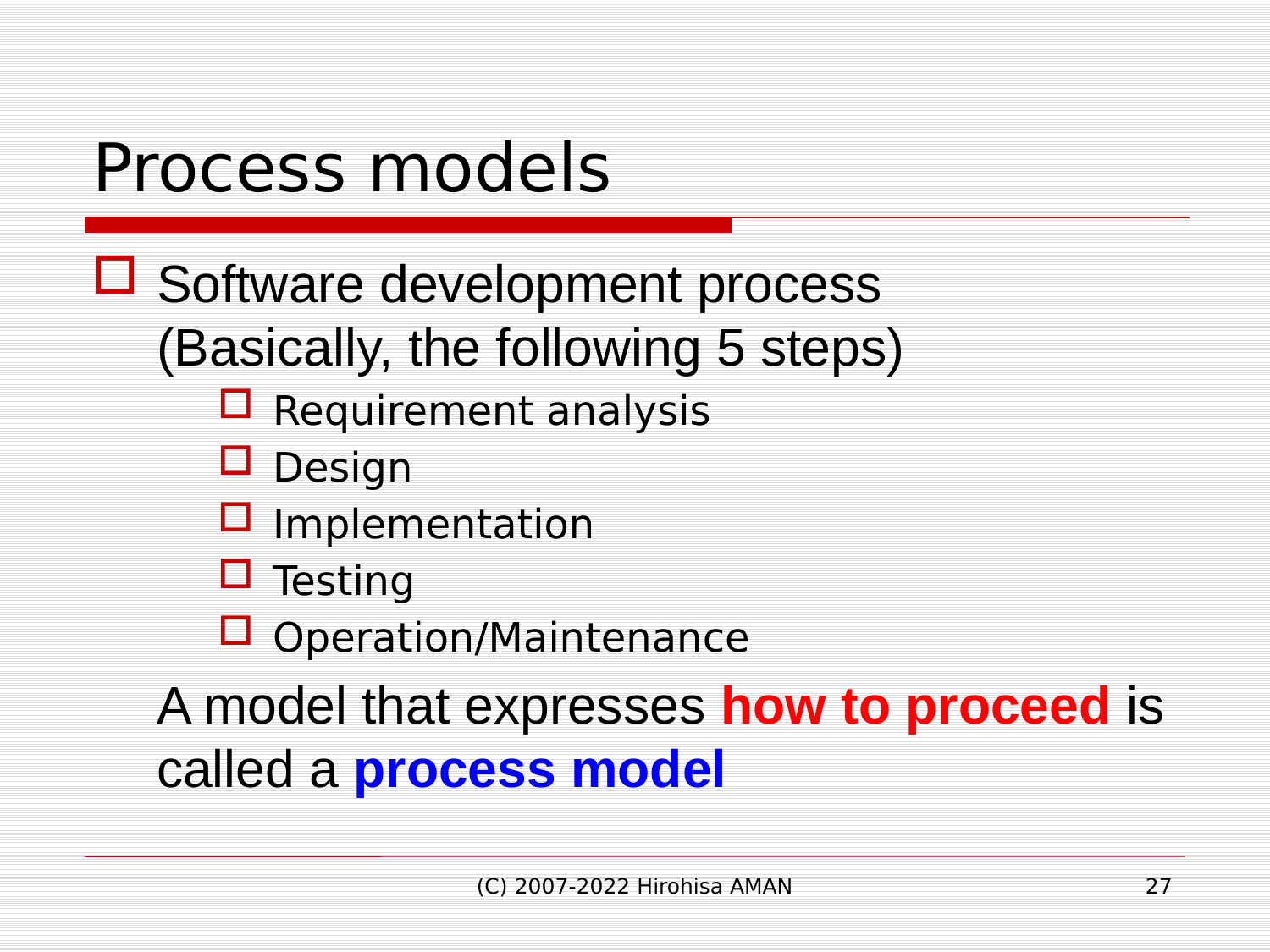

# Process models
Software development process
(Basically, the following 5 steps)
Requirement analysis
Design
Implementation
Testing
Operation/Maintenance
	A model that expresses how to proceed is called a process model
(C) 2007-2022 Hirohisa AMAN
27